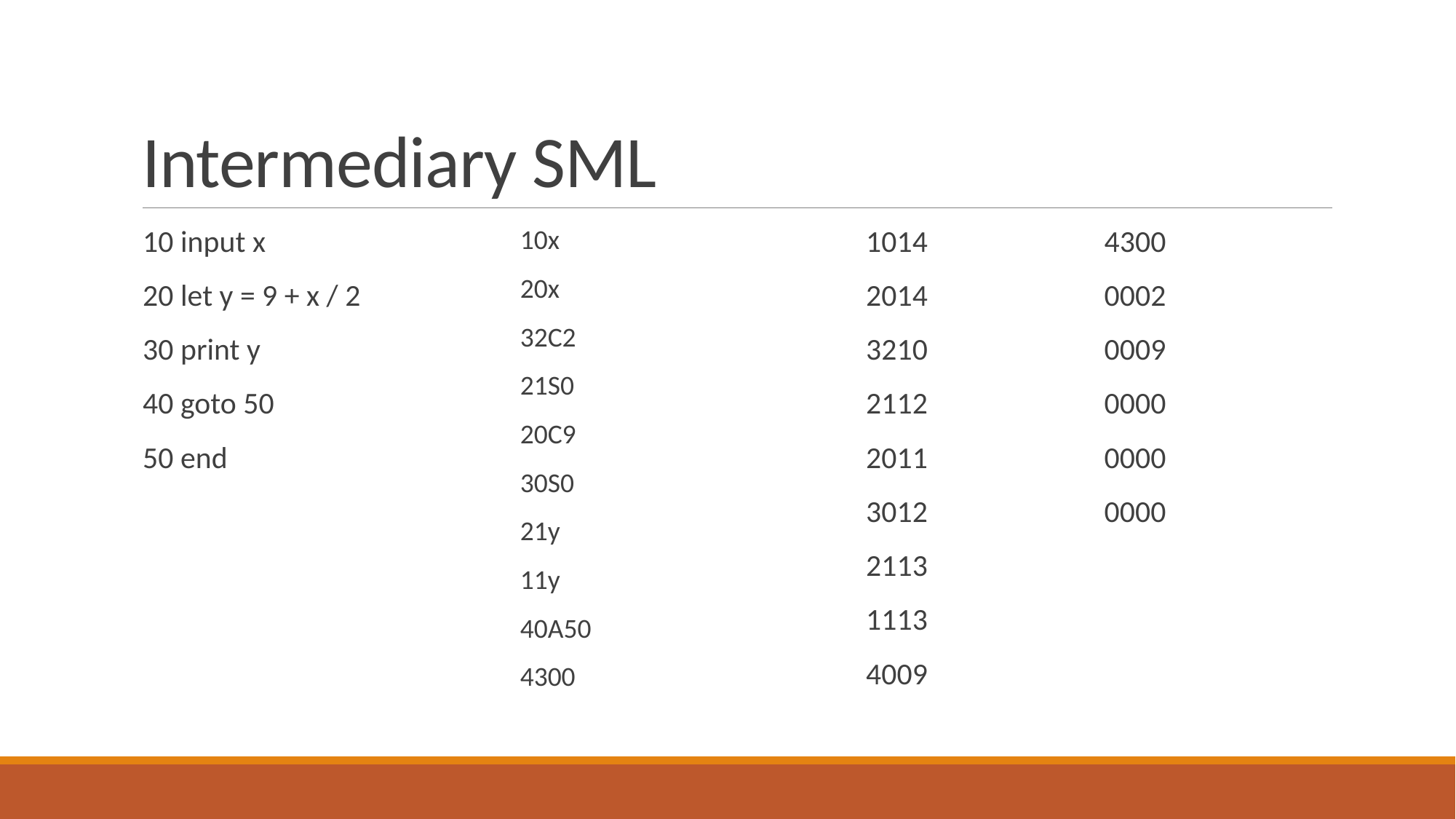

# Intermediary SML
10 input x
20 let y = 9 + x / 2
30 print y
40 goto 50
50 end
10x
20x
32C2
21S0
20C9
30S0
21y
11y
40A50
4300

1014
2014
3210
2112
2011
3012
2113
1113
4009
4300
0002
0009
0000
0000
0000